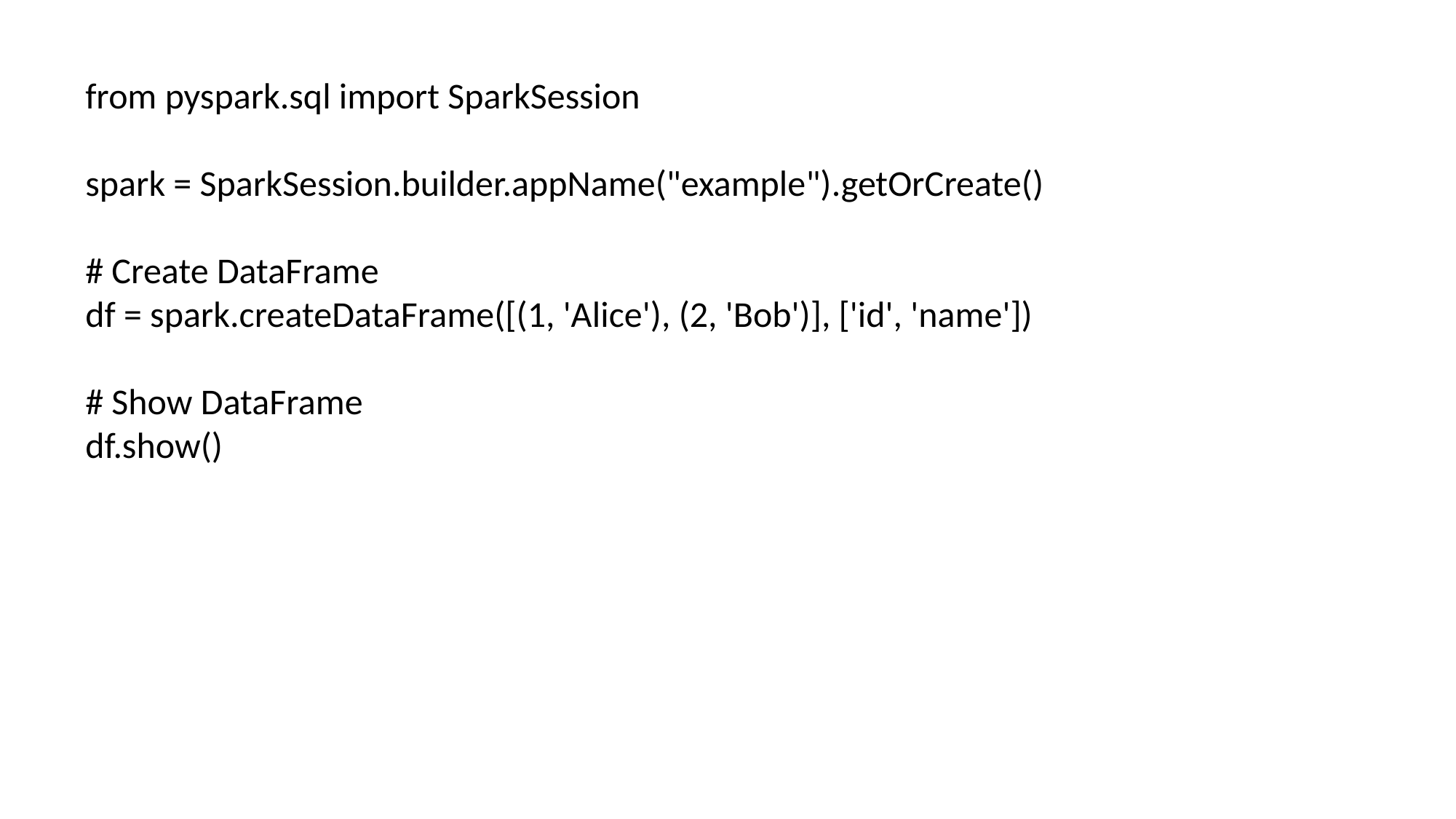

from pyspark.sql import SparkSession

spark = SparkSession.builder.appName("example").getOrCreate()

# Create DataFrame
df = spark.createDataFrame([(1, 'Alice'), (2, 'Bob')], ['id', 'name'])

# Show DataFrame
df.show()